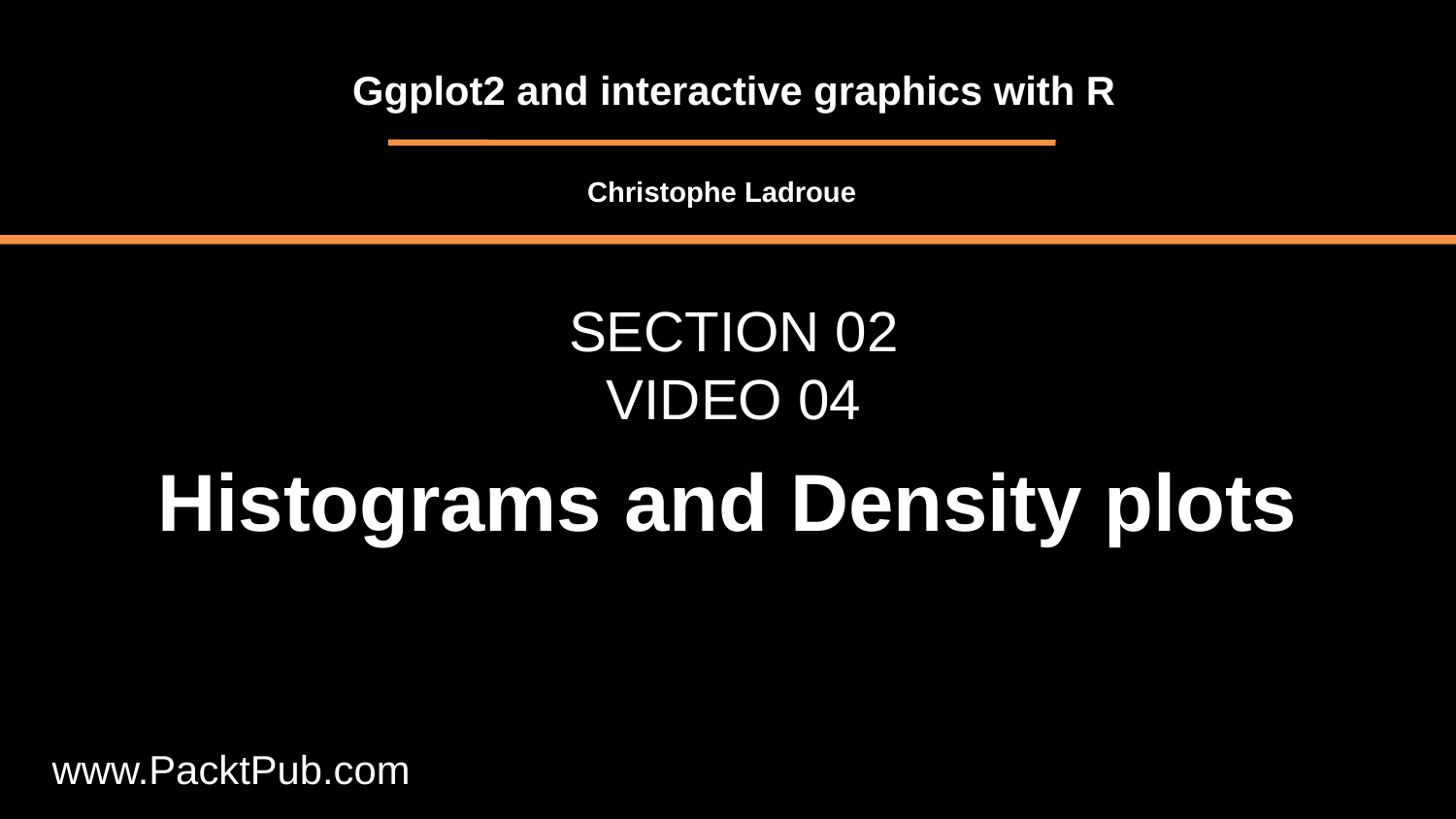

Ggplot2 and interactive graphics with R

Christophe Ladroue

SECTION 02
VIDEO 04
Histograms and Density plots
www.PacktPub.com